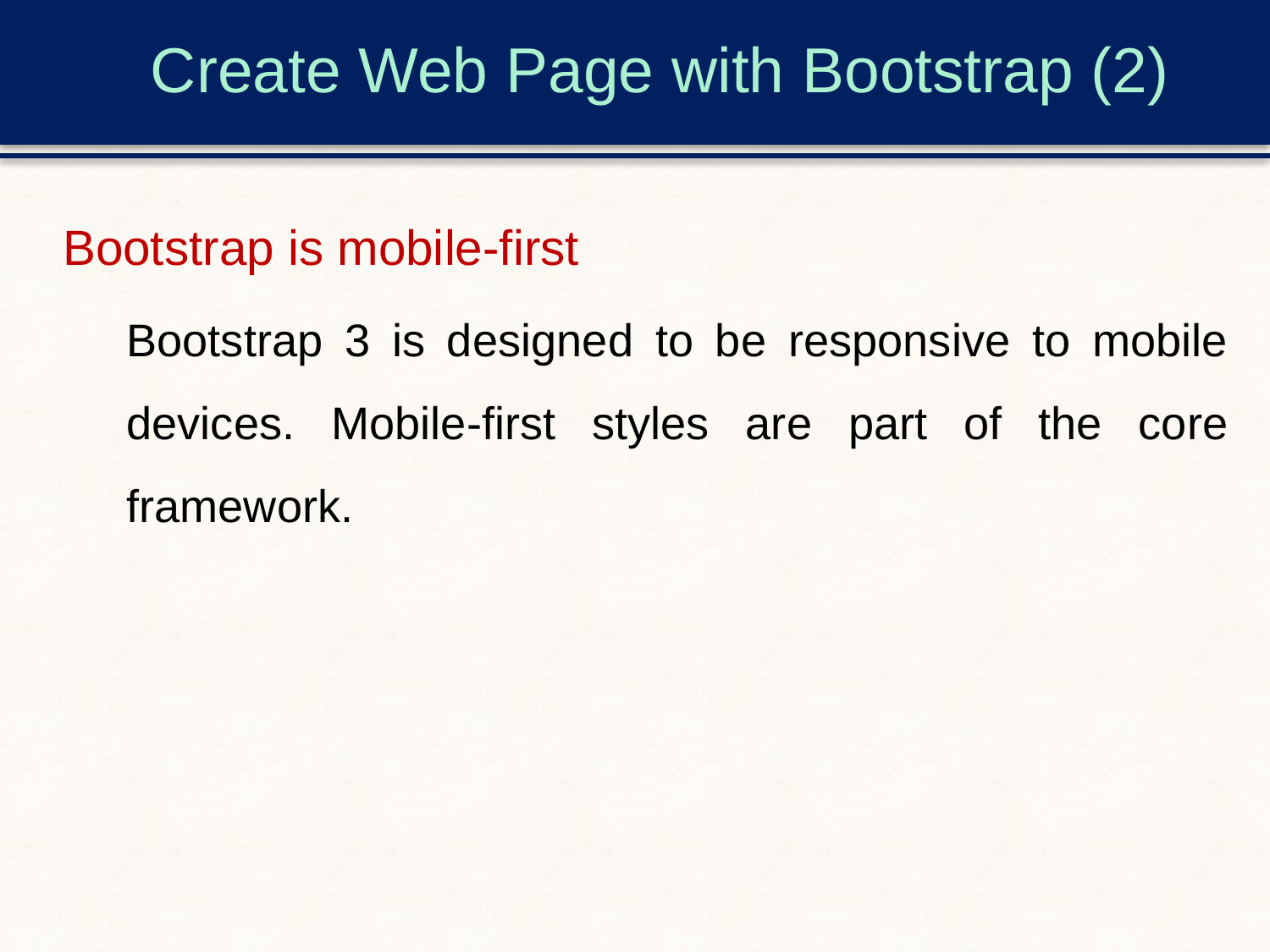

# Create Web Page with Bootstrap (2)
Bootstrap is mobile-first
Bootstrap 3 is designed to be responsive to mobile devices. Mobile-first styles are part of the core framework.